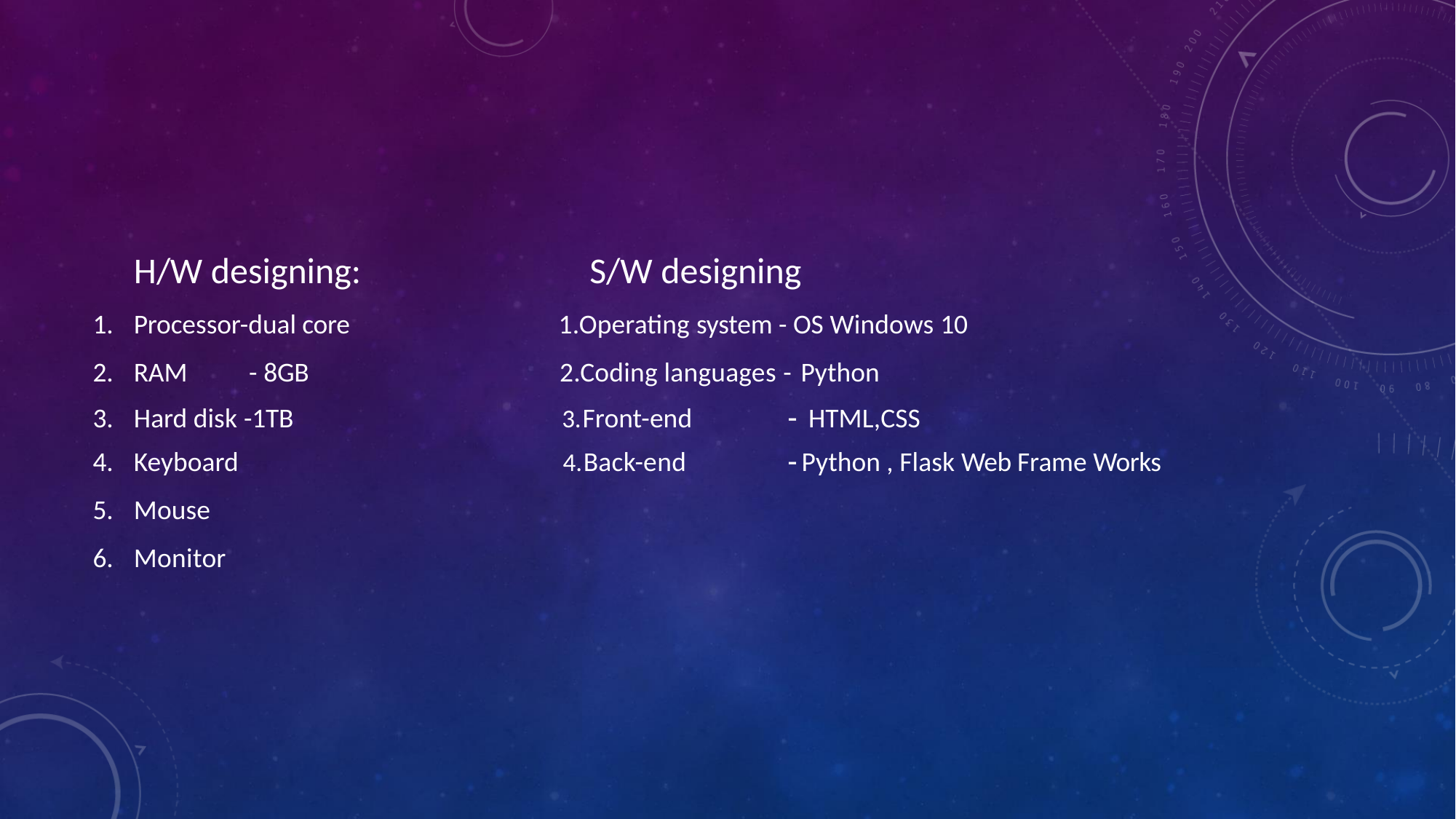

S/W designing
1.Operating system - OS Windows 10  2.Coding languages - Python
# H/W designing:
Processor-dual core
RAM	- 8GB
| Hard disk -1TB Keyboard | Front-end Back-end | HTML,CSS Python , Flask Web Frame Works |
| --- | --- | --- |
| Mouse Monitor |  |  |